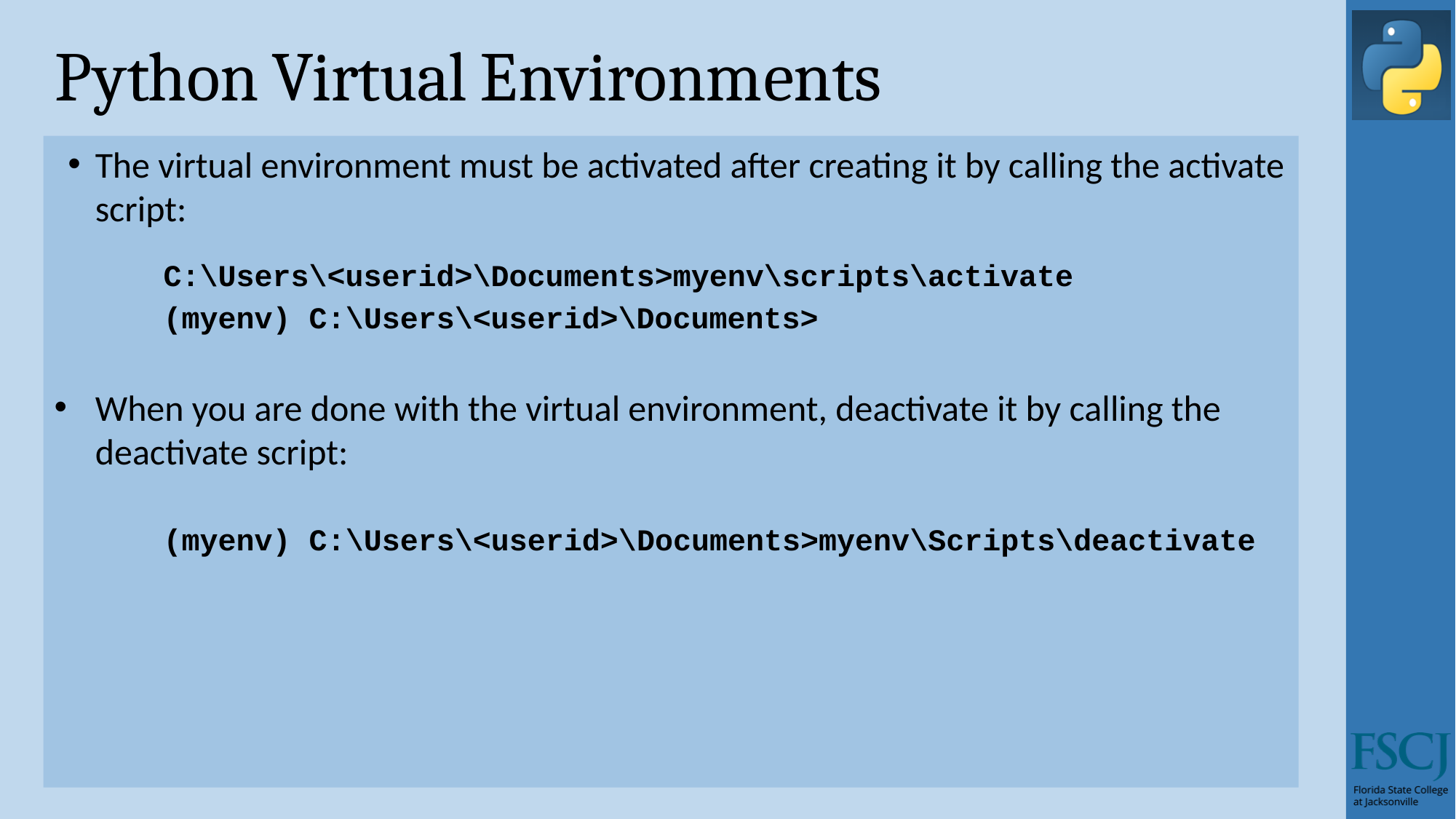

# Python Virtual Environments
The virtual environment must be activated after creating it by calling the activate script:

C:\Users\<userid>\Documents>myenv\scripts\activate
(myenv) C:\Users\<userid>\Documents>

When you are done with the virtual environment, deactivate it by calling the deactivate script:

(myenv) C:\Users\<userid>\Documents>myenv\Scripts\deactivate